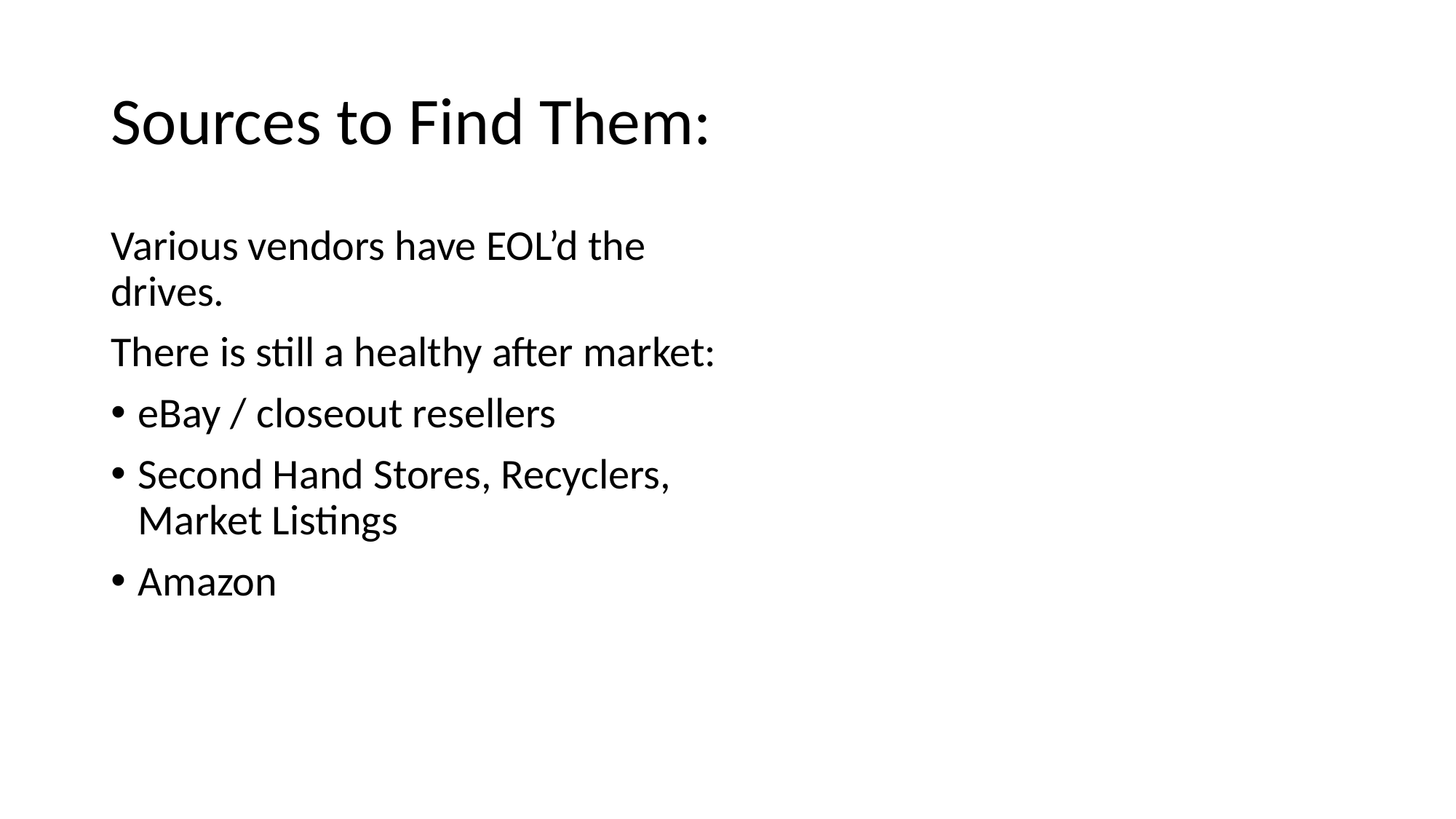

# Sources to Find Them:
Various vendors have EOL’d the drives.
There is still a healthy after market:
eBay / closeout resellers
Second Hand Stores, Recyclers, Market Listings
Amazon